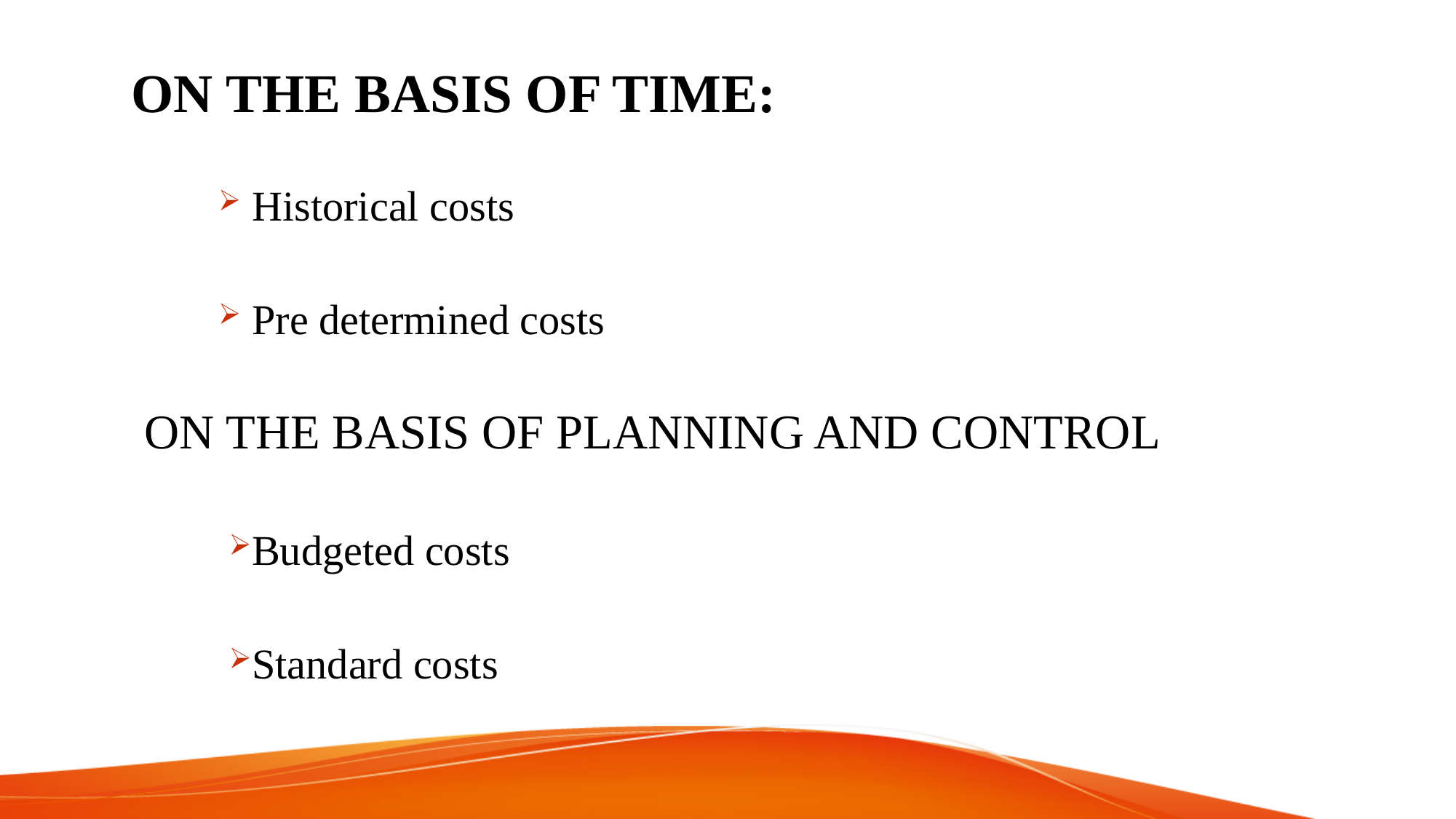

# ON THE BASIS OF TIME:
 Historical costs

 Pre determined costs

ON THE BASIS OF PLANNING AND CONTROL

Budgeted costs

Standard costs

14